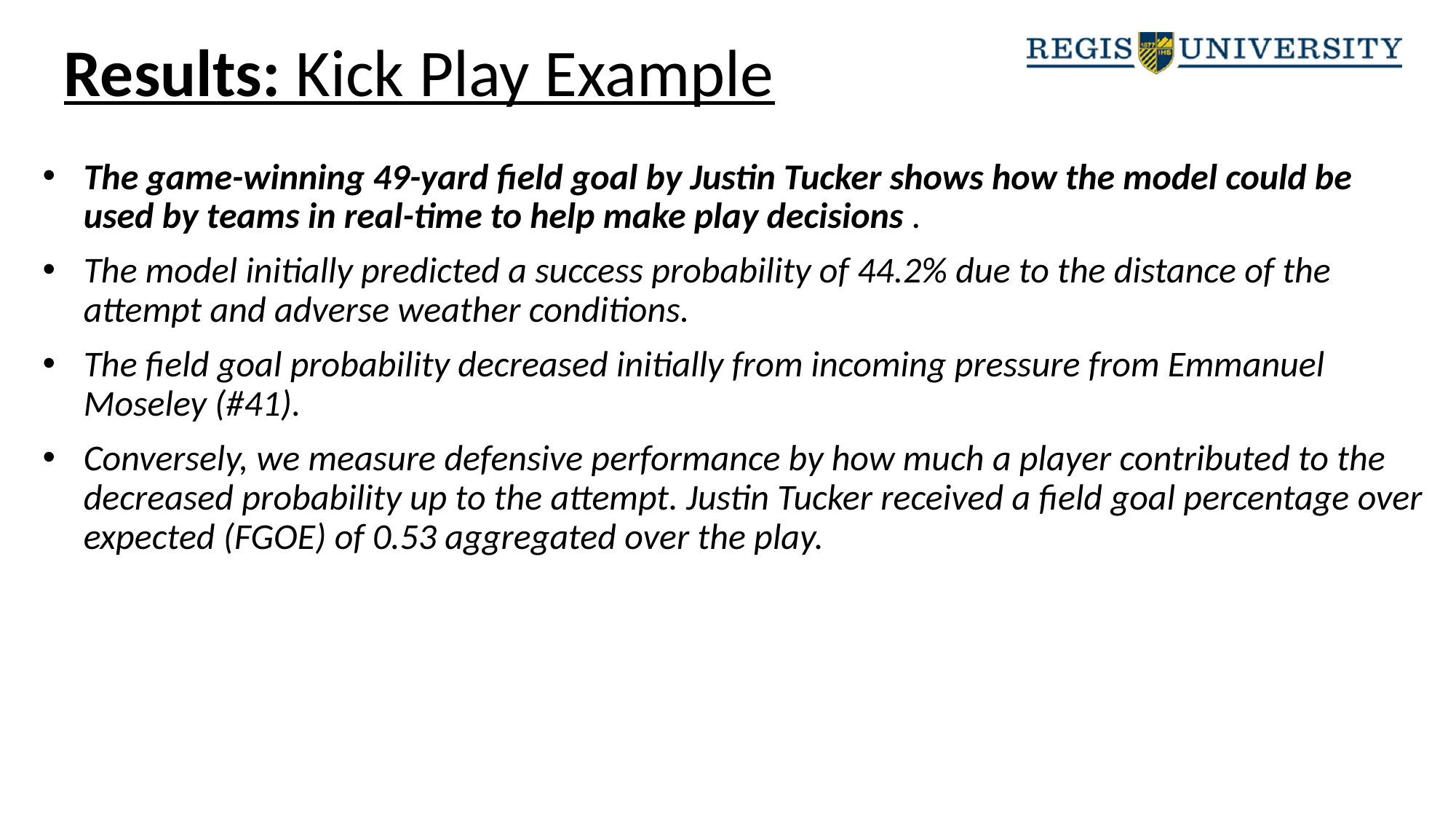

# Results: Kick Play Example
The game-winning 49-yard field goal by Justin Tucker shows how the model could be used by teams in real-time to help make play decisions .
The model initially predicted a success probability of 44.2% due to the distance of the attempt and adverse weather conditions.
The field goal probability decreased initially from incoming pressure from Emmanuel Moseley (#41).
Conversely, we measure defensive performance by how much a player contributed to the decreased probability up to the attempt. Justin Tucker received a field goal percentage over expected (FGOE) of 0.53 aggregated over the play.